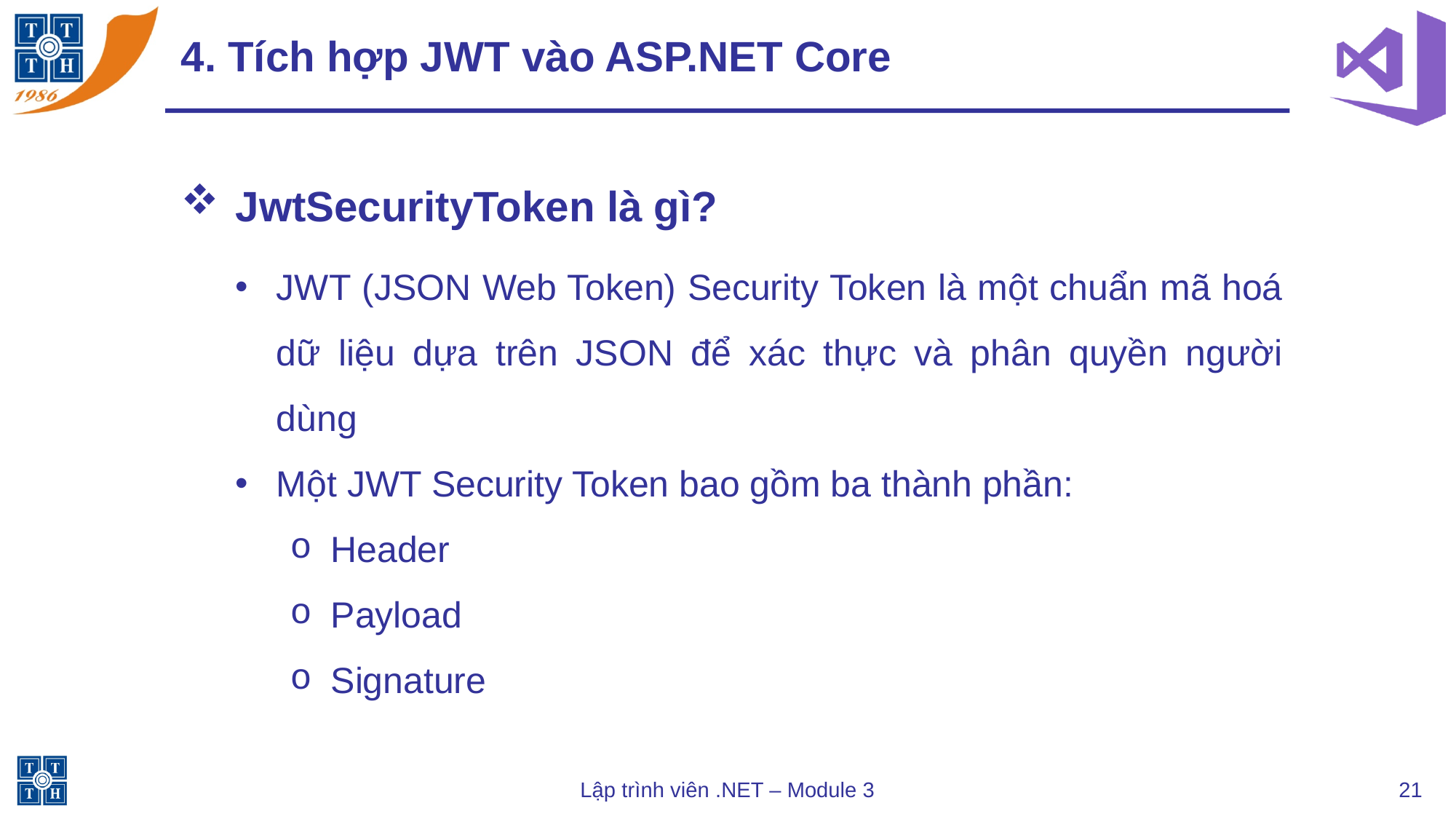

# 4. Tích hợp JWT vào ASP.NET Core
JwtSecurityToken là gì?
JWT (JSON Web Token) Security Token là một chuẩn mã hoá dữ liệu dựa trên JSON để xác thực và phân quyền người dùng
Một JWT Security Token bao gồm ba thành phần:
Header
Payload
Signature